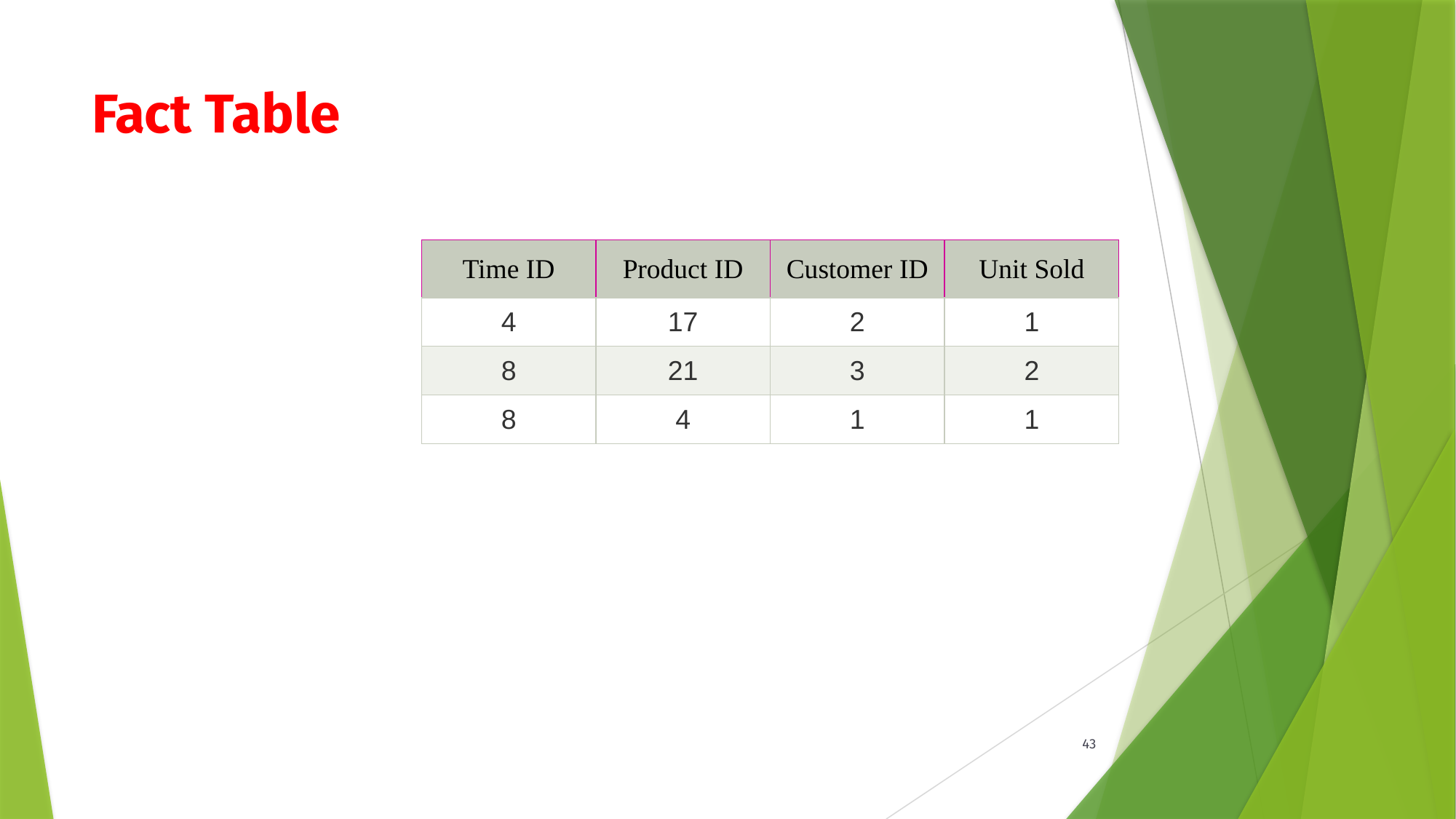

# Fact Table
| Time ID | Product ID | Customer ID | Unit Sold |
| --- | --- | --- | --- |
| 4 | 17 | 2 | 1 |
| 8 | 21 | 3 | 2 |
| 8 | 4 | 1 | 1 |
43